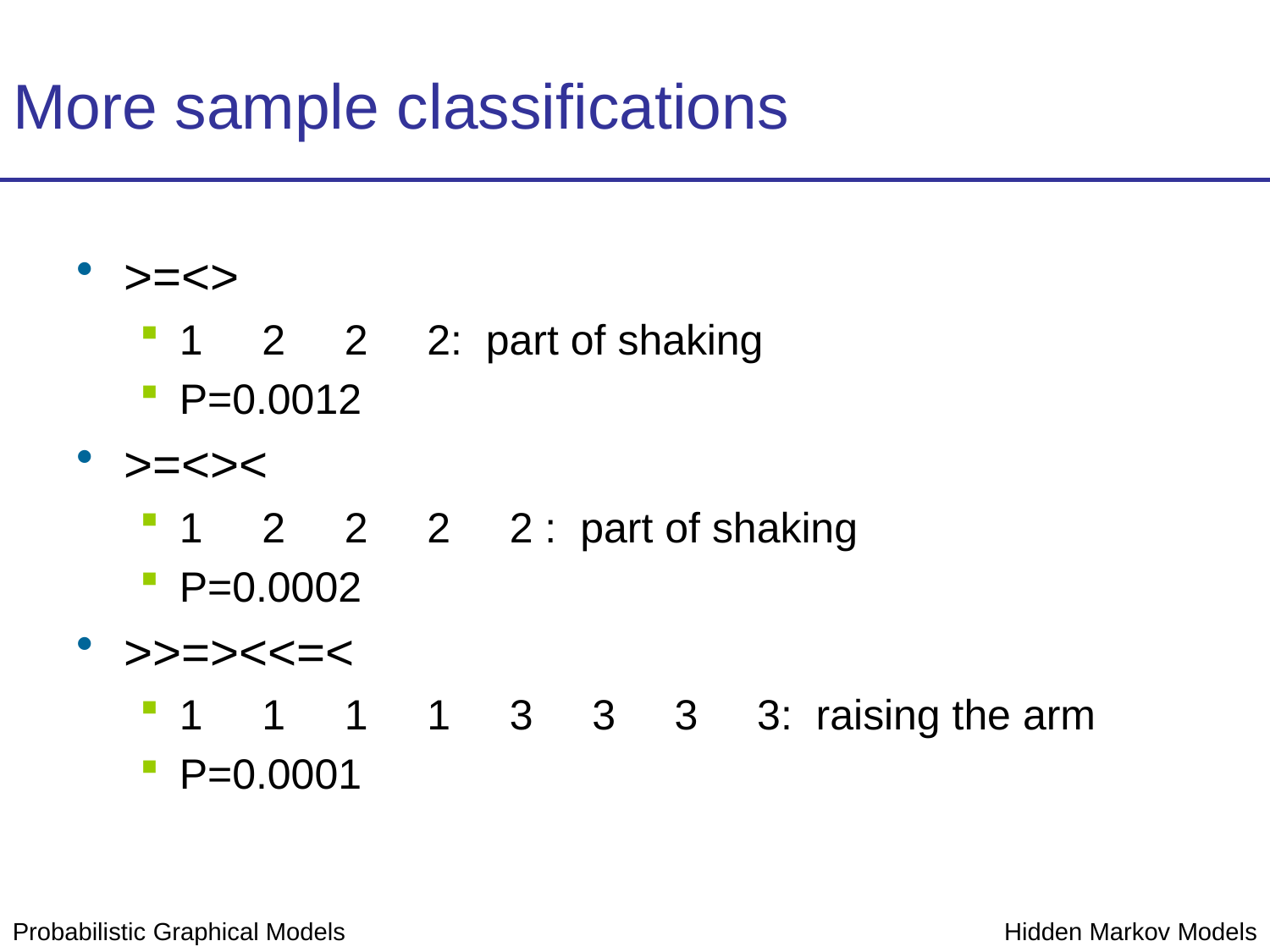

# More sample classifications
>=<>
1     2     2     2:  part of shaking
P=0.0012
>=<><
1     2     2     2     2 :  part of shaking
P=0.0002
>>=><<=<
1     1     1     1     3     3     3     3:  raising the arm
P=0.0001